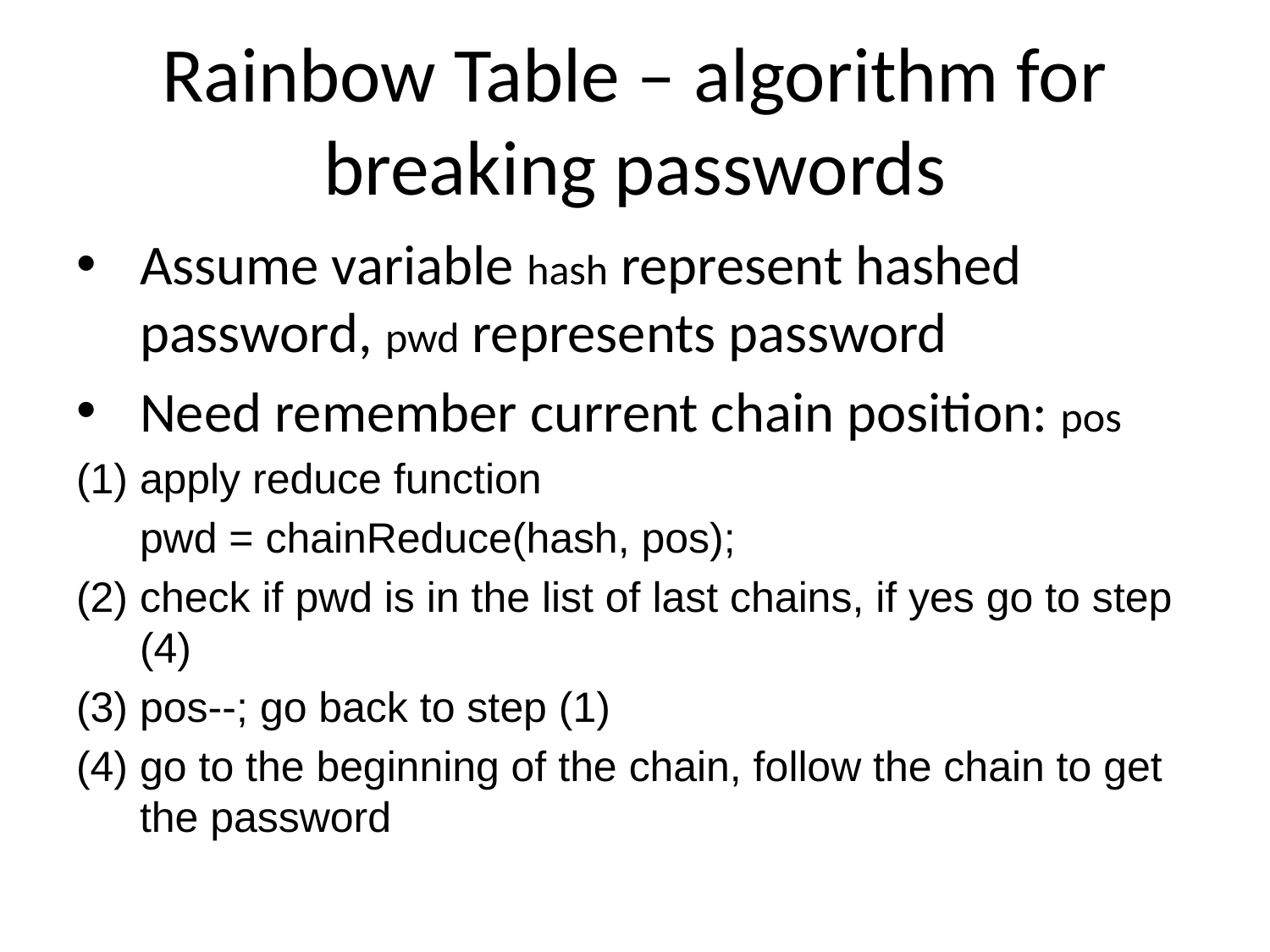

# Rainbow Table – algorithm for breaking passwords
Assume variable hash represent hashed password, pwd represents password
Need remember current chain position: pos
apply reduce function
	pwd = chainReduce(hash, pos);
(2) check if pwd is in the list of last chains, if yes go to step (4)
(3) pos--; go back to step (1)
(4) go to the beginning of the chain, follow the chain to get the password